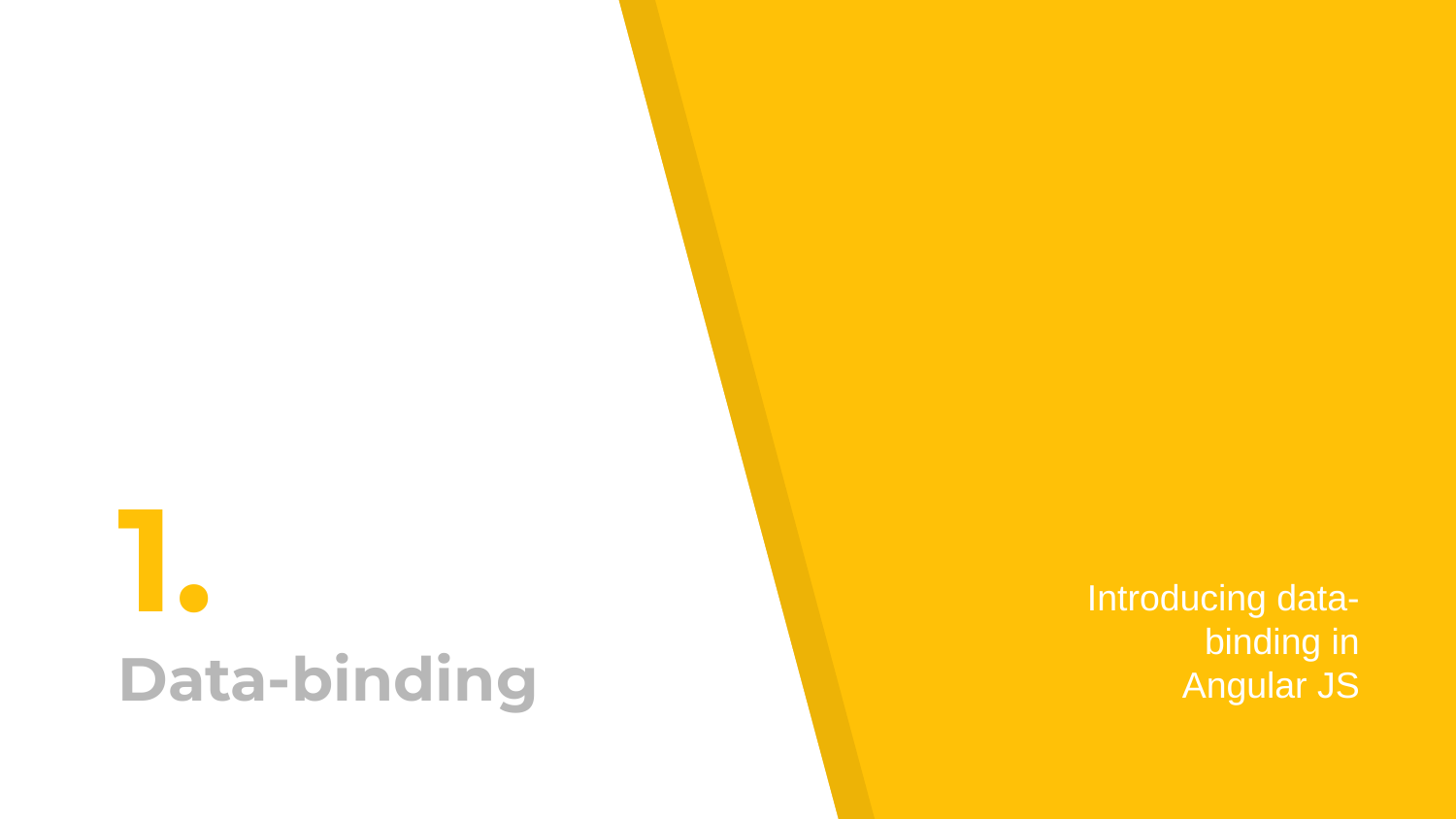

# 1.
Data-binding
Introducing data-binding in Angular JS